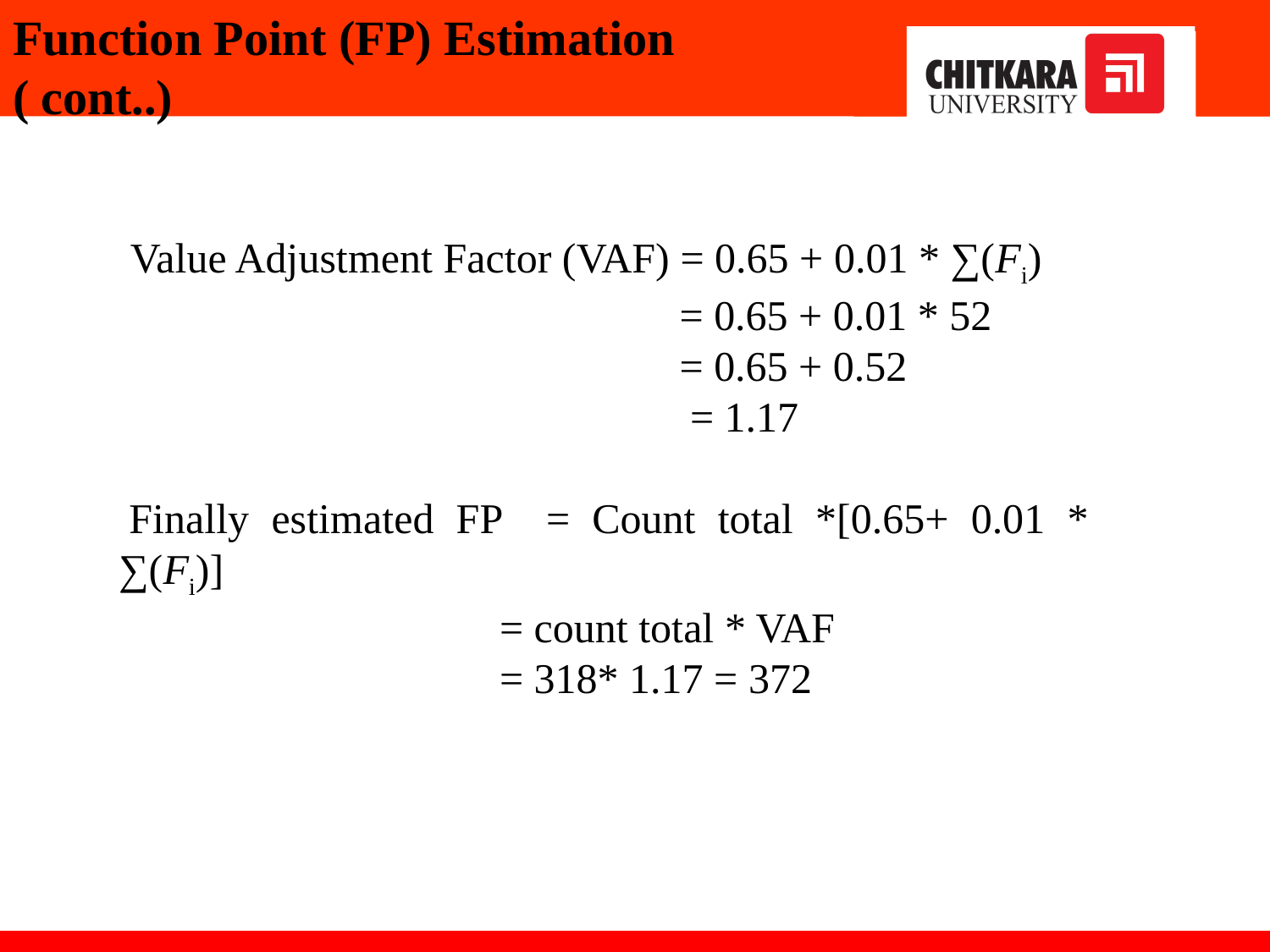

Function Point (FP) Estimation
( cont..)
 Value Adjustment Factor (VAF) = 0.65 + 0.01 * ∑(Fi)
                                                     = 0.65 + 0.01 * 52
                                                     = 0.65 + 0.52
                                                      = 1.17

 Finally estimated FP  = Count total *[0.65+ 0.01 * ∑(Fi)]
                                    = count total * VAF
                                    = 318* 1.17 = 372